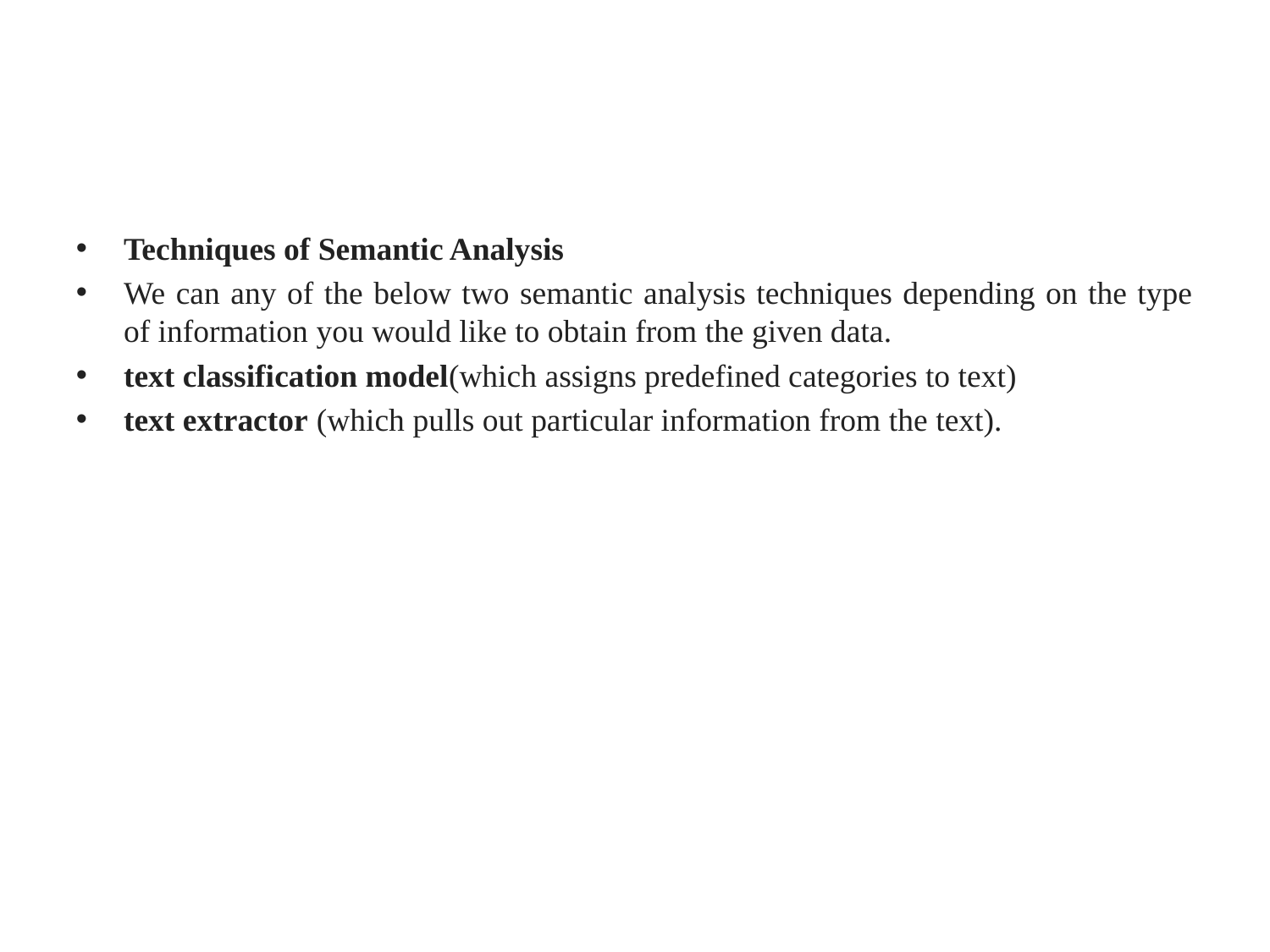

#
Techniques of Semantic Analysis
We can any of the below two semantic analysis techniques depending on the type of information you would like to obtain from the given data.
text classification model(which assigns predefined categories to text)
text extractor (which pulls out particular information from the text).